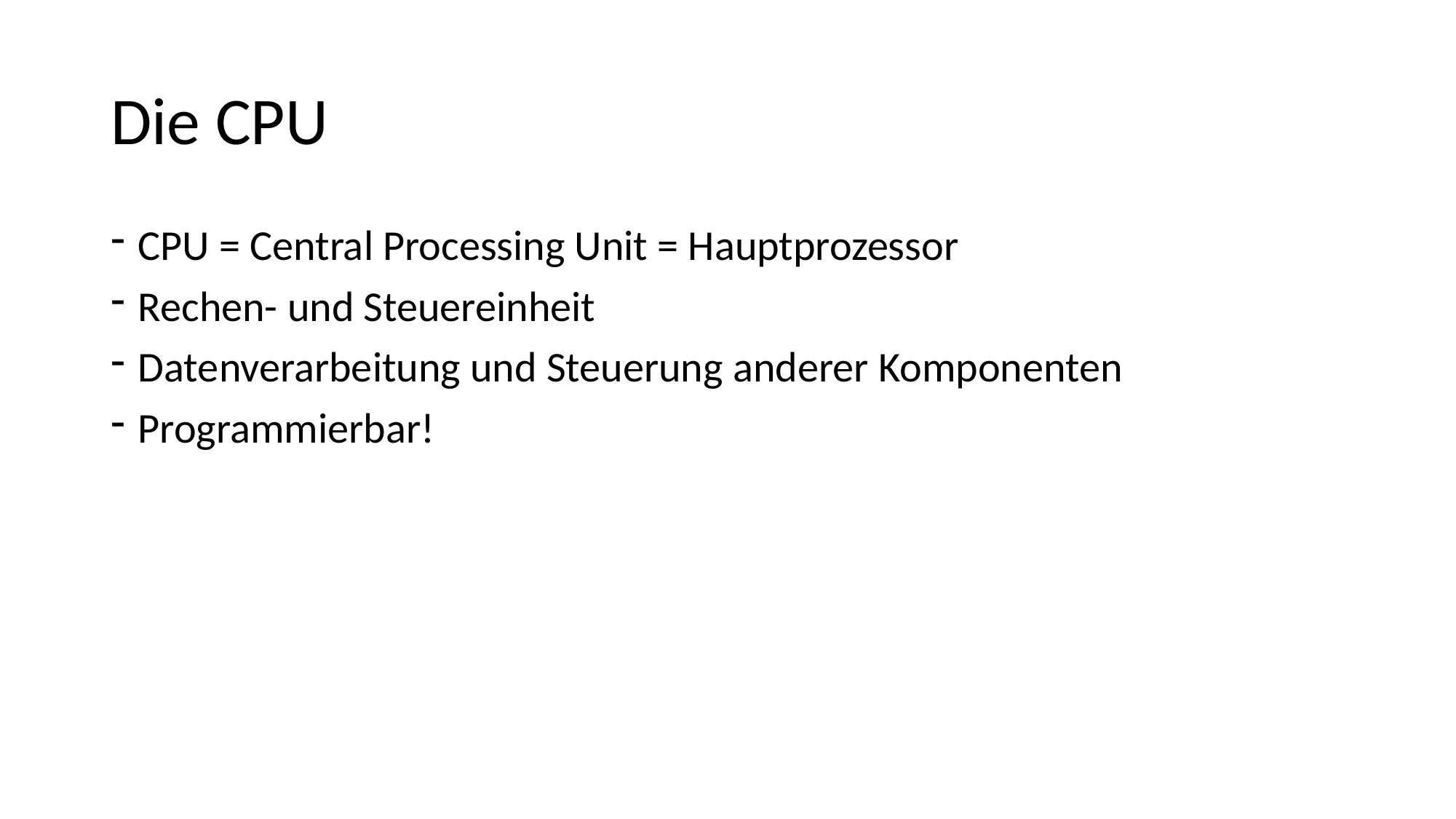

# Die CPU
CPU = Central Processing Unit = Hauptprozessor
Rechen- und Steuereinheit
Datenverarbeitung und Steuerung anderer Komponenten
Programmierbar!